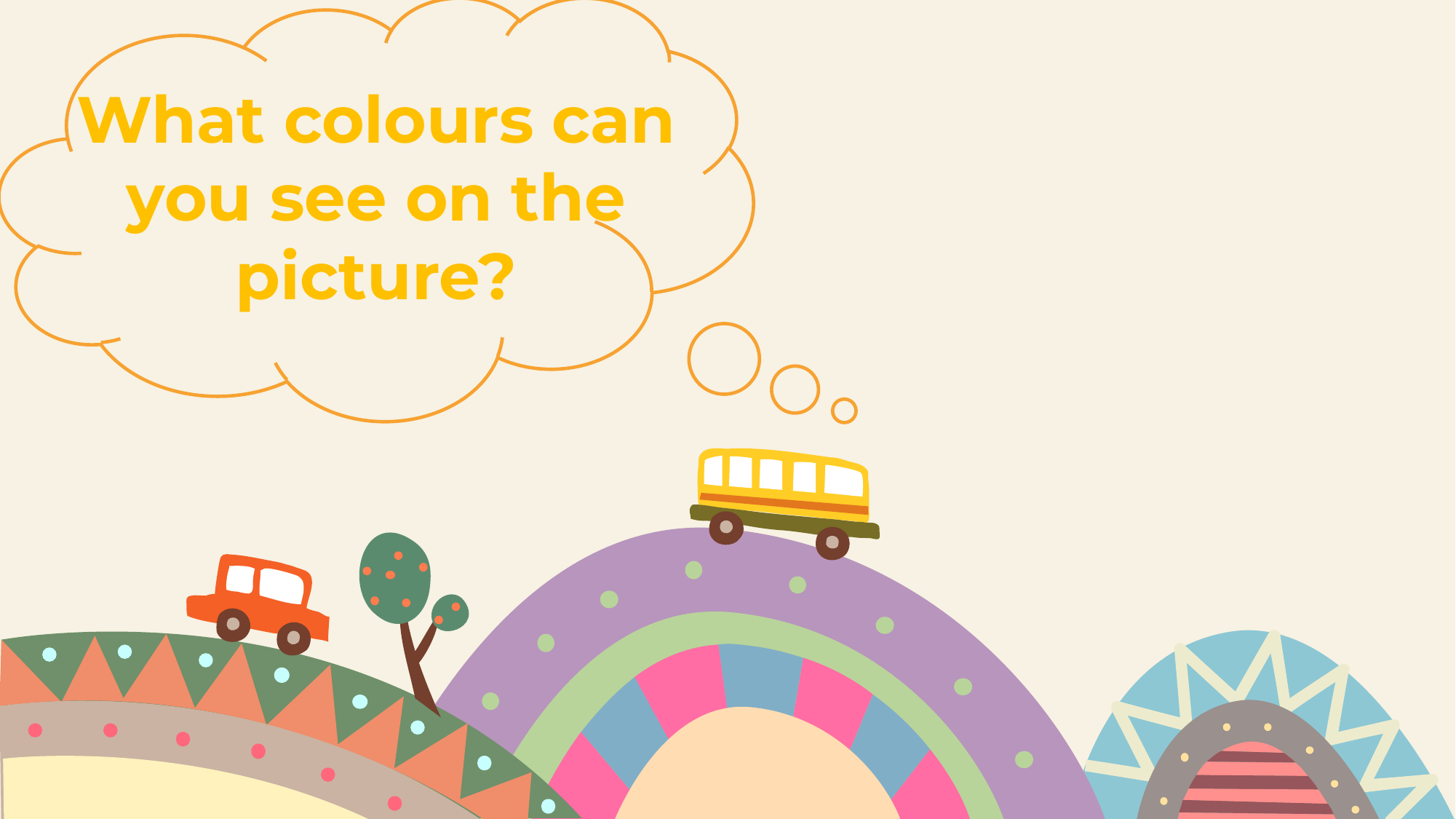

What colours can you see on the picture?